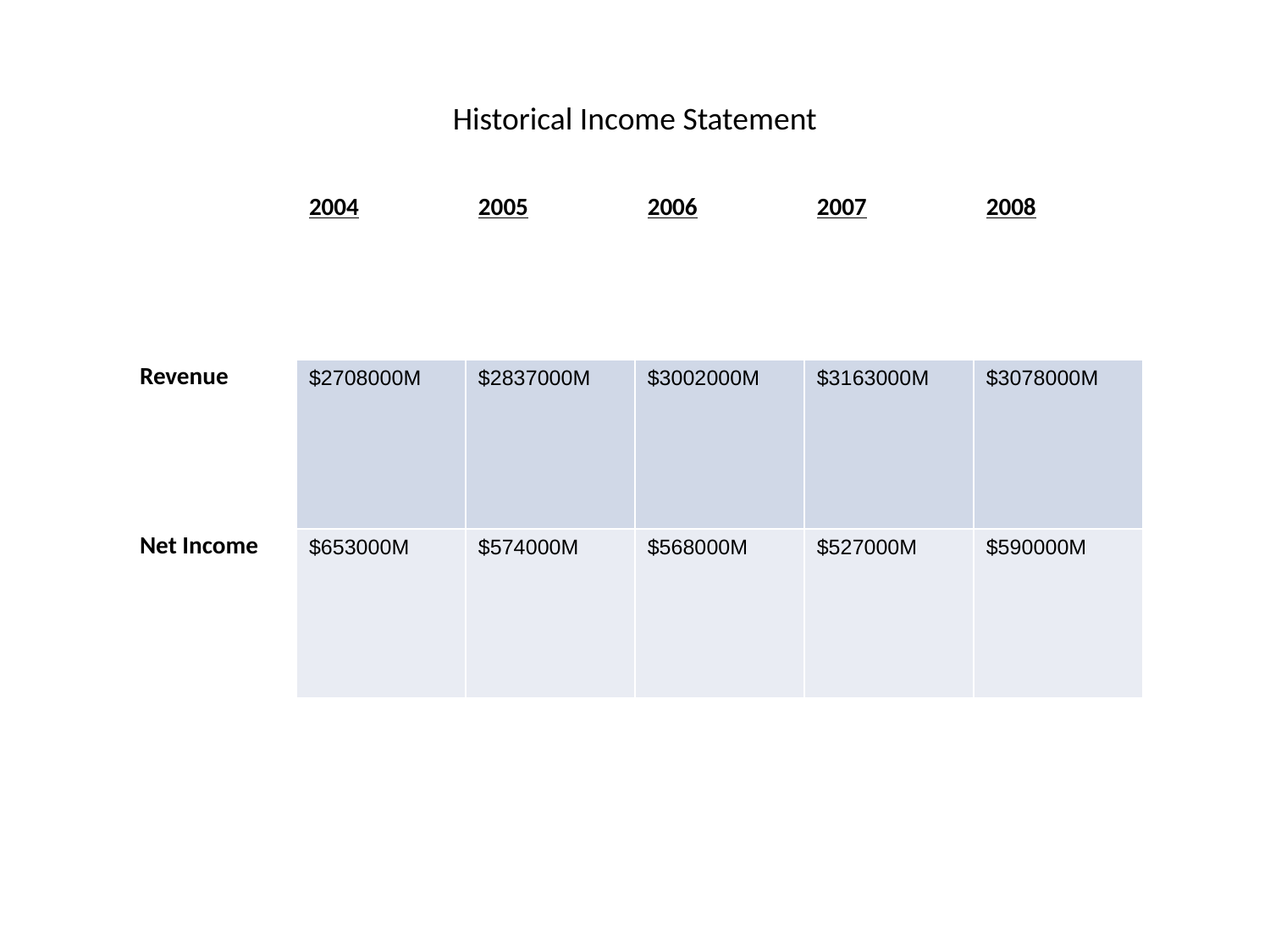

# Historical Income Statement
|  | 2004 | 2005 | 2006 | 2007 | 2008 |
| --- | --- | --- | --- | --- | --- |
| Revenue | $2708000M | $2837000M | $3002000M | $3163000M | $3078000M |
| Net Income | $653000M | $574000M | $568000M | $527000M | $590000M |